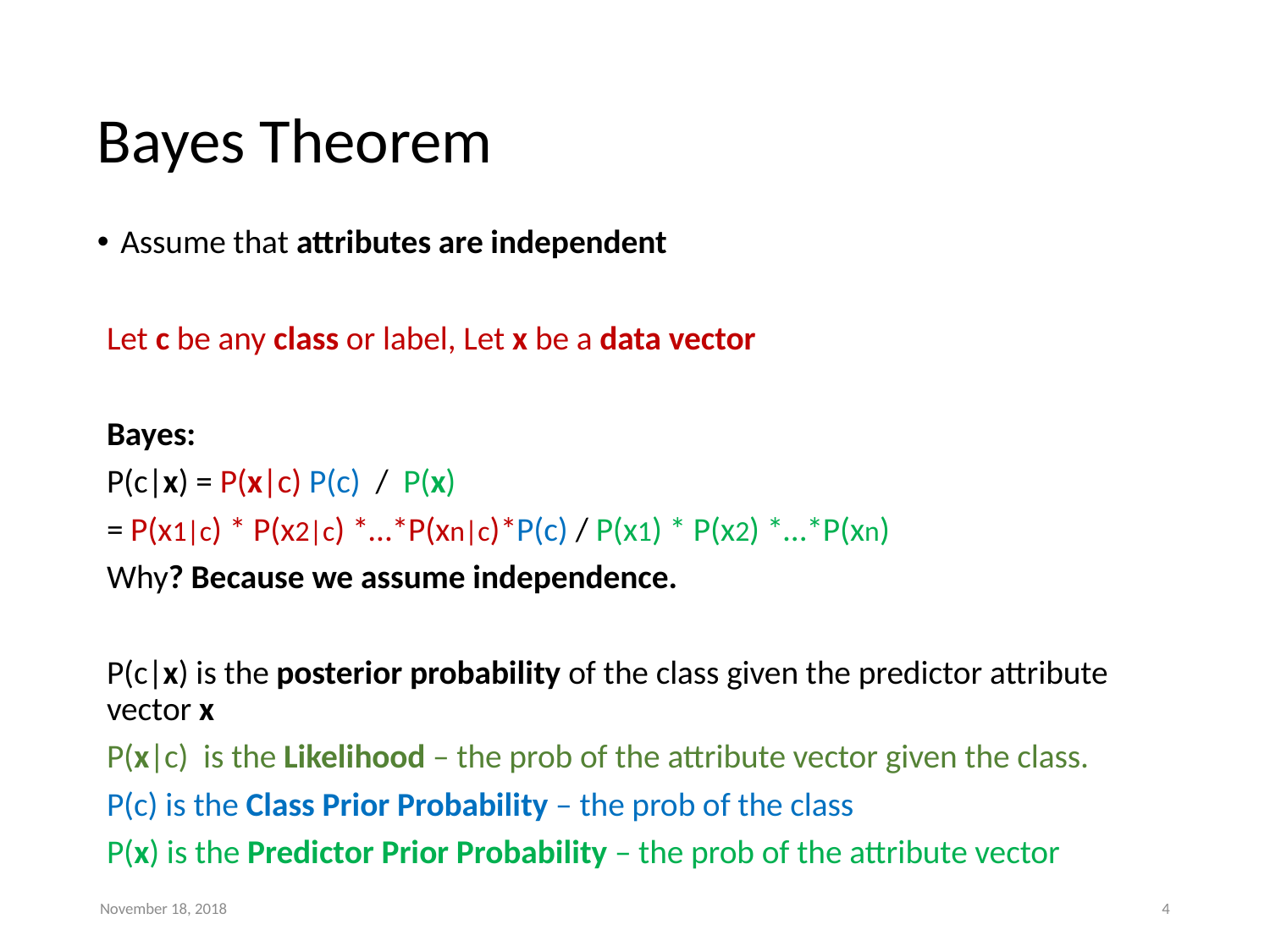

# Bayes Theorem
Assume that attributes are independent

Let c be any class or label, Let x be a data vector

Bayes:
P(c|x) = P(x|c) P(c)  /  P(x)
= P(x1|c) * P(x2|c) *…*P(xn|c)*P(c) / P(x1) * P(x2) *…*P(xn)
Why? Because we assume independence.

P(c|x) is the posterior probability of the class given the predictor attribute vector x
P(x|c)  is the Likelihood – the prob of the attribute vector given the class.
P(c) is the Class Prior Probability – the prob of the class
P(x) is the Predictor Prior Probability – the prob of the attribute vector
November 18, 2018
4